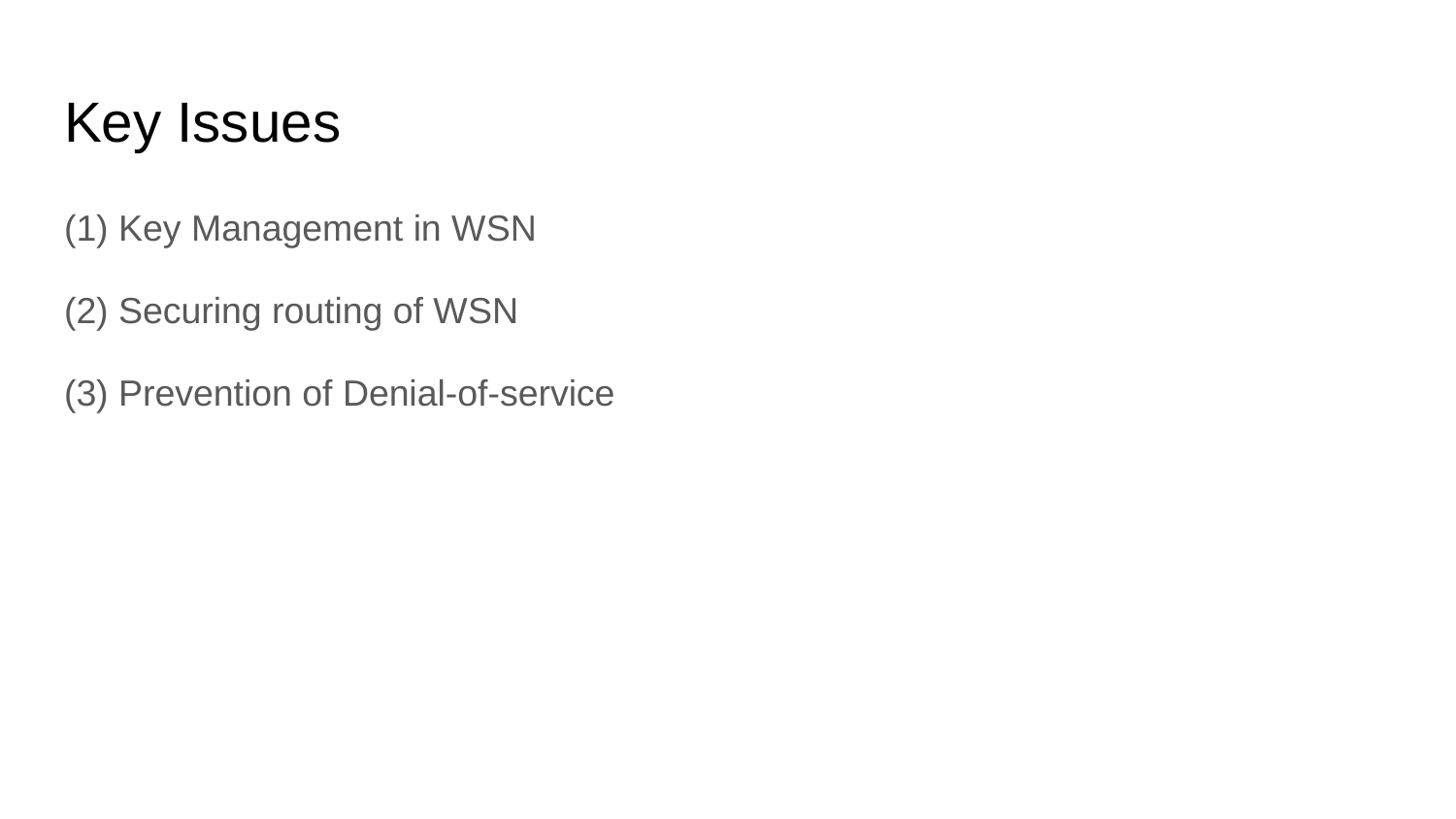

# Key Issues
(1) Key Management in WSN
(2) Securing routing of WSN
(3) Prevention of Denial-of-service